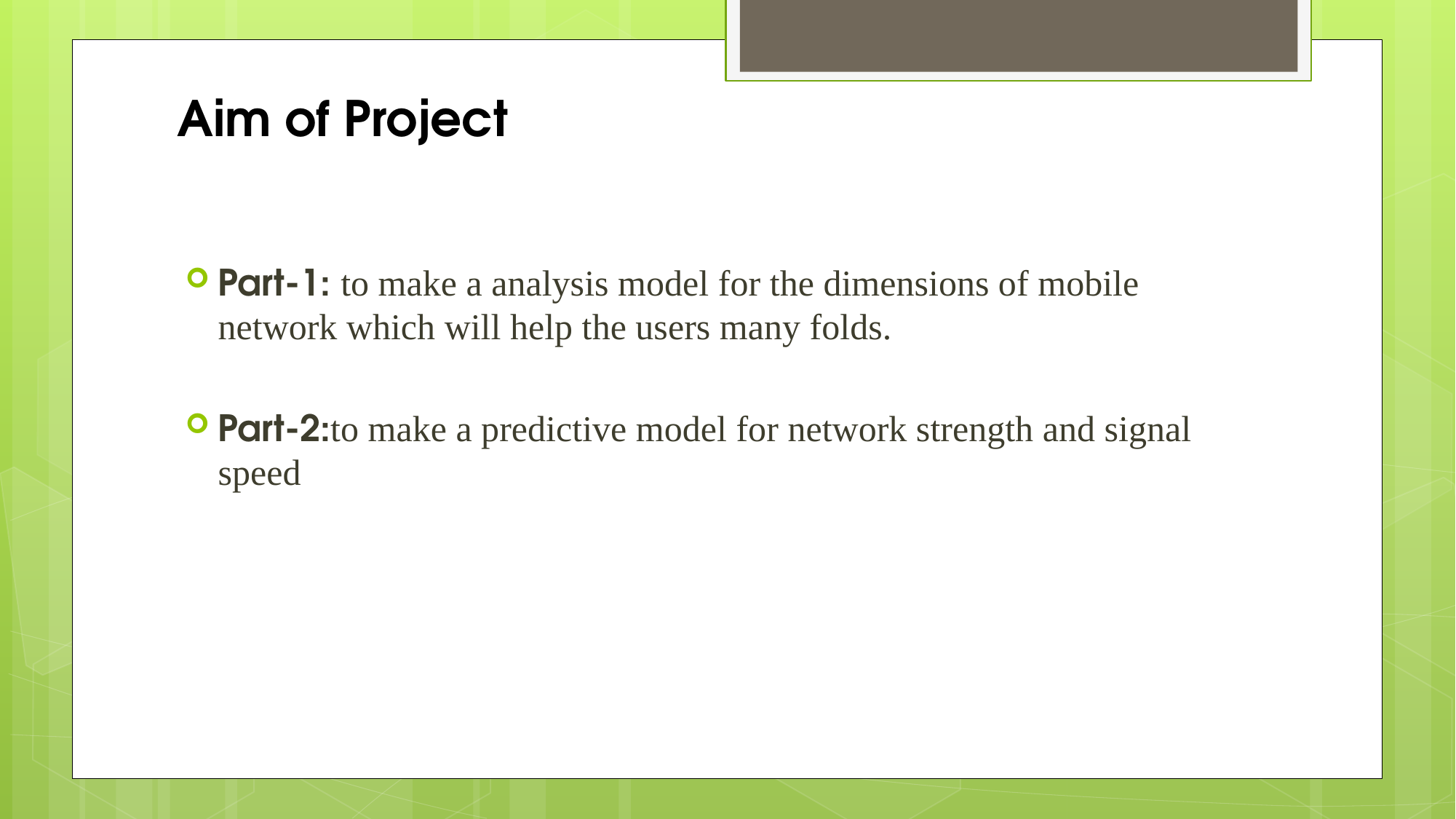

# Aim of Project

Part-1: to make a analysis model for the dimensions of mobile network which will help the users many folds.

Part-2:to make a predictive model for network strength and signal speed